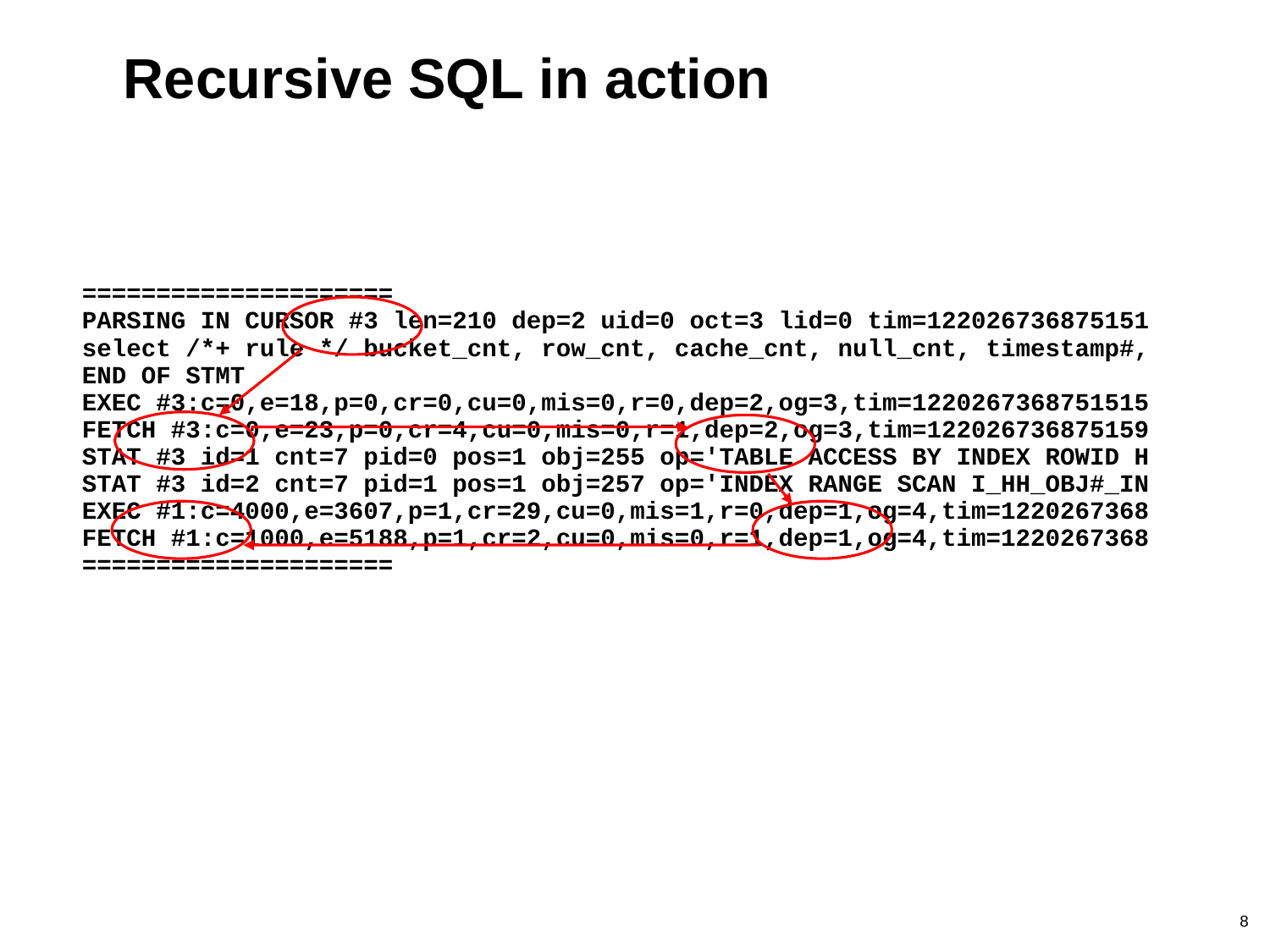

# Recursive SQL in action
=====================
PARSING IN CURSOR #3 len=210 dep=2 uid=0 oct=3 lid=0 tim=122026736875151
select /*+ rule */ bucket_cnt, row_cnt, cache_cnt, null_cnt, timestamp#,
END OF STMT
EXEC #3:c=0,e=18,p=0,cr=0,cu=0,mis=0,r=0,dep=2,og=3,tim=1220267368751515
FETCH #3:c=0,e=23,p=0,cr=4,cu=0,mis=0,r=1,dep=2,og=3,tim=122026736875159
STAT #3 id=1 cnt=7 pid=0 pos=1 obj=255 op='TABLE ACCESS BY INDEX ROWID H
STAT #3 id=2 cnt=7 pid=1 pos=1 obj=257 op='INDEX RANGE SCAN I_HH_OBJ#_IN
EXEC #1:c=4000,e=3607,p=1,cr=29,cu=0,mis=1,r=0,dep=1,og=4,tim=1220267368
FETCH #1:c=1000,e=5188,p=1,cr=2,cu=0,mis=0,r=1,dep=1,og=4,tim=1220267368
=====================

8